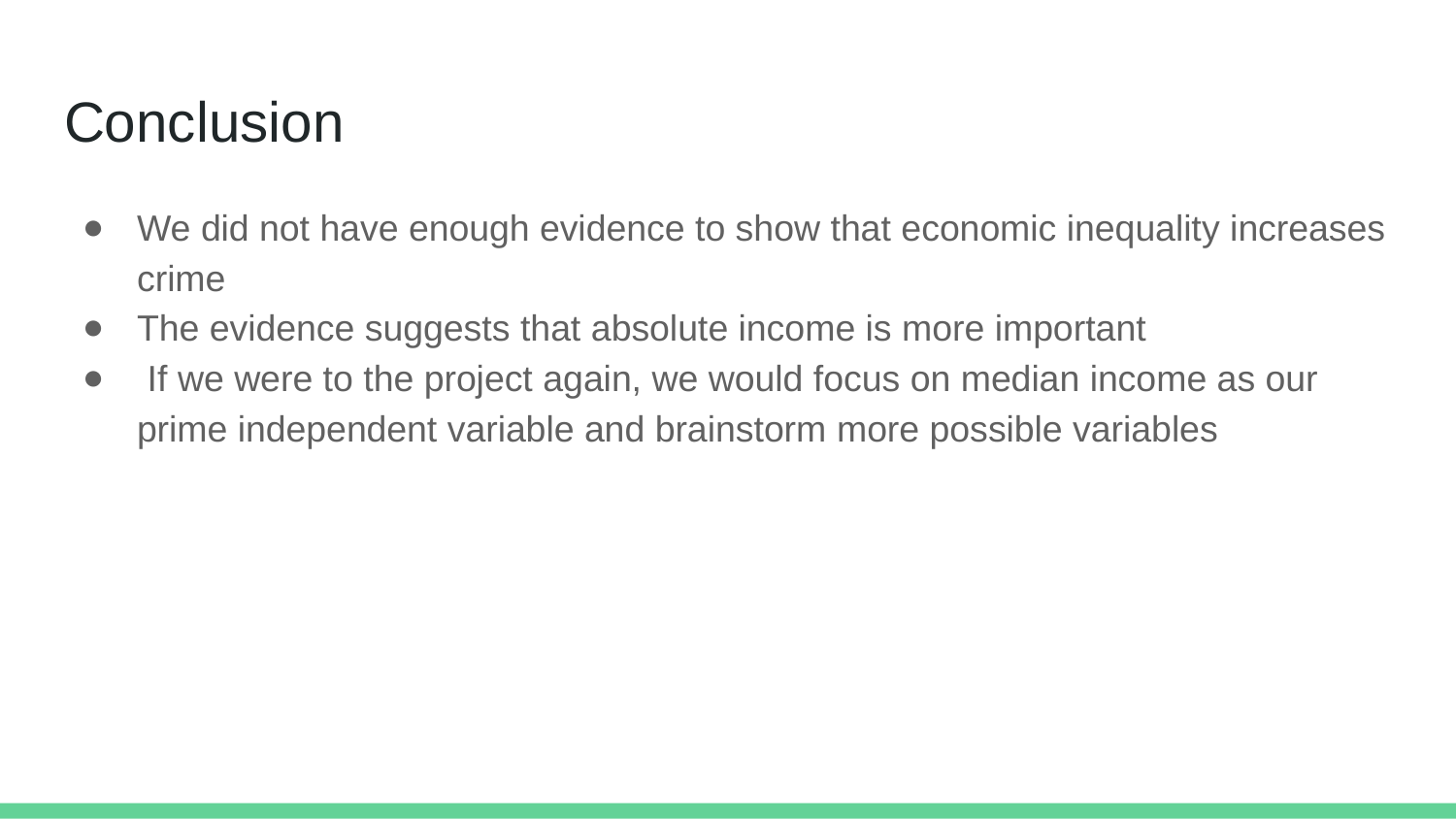

# Conclusion
We did not have enough evidence to show that economic inequality increases crime
The evidence suggests that absolute income is more important
 If we were to the project again, we would focus on median income as our prime independent variable and brainstorm more possible variables